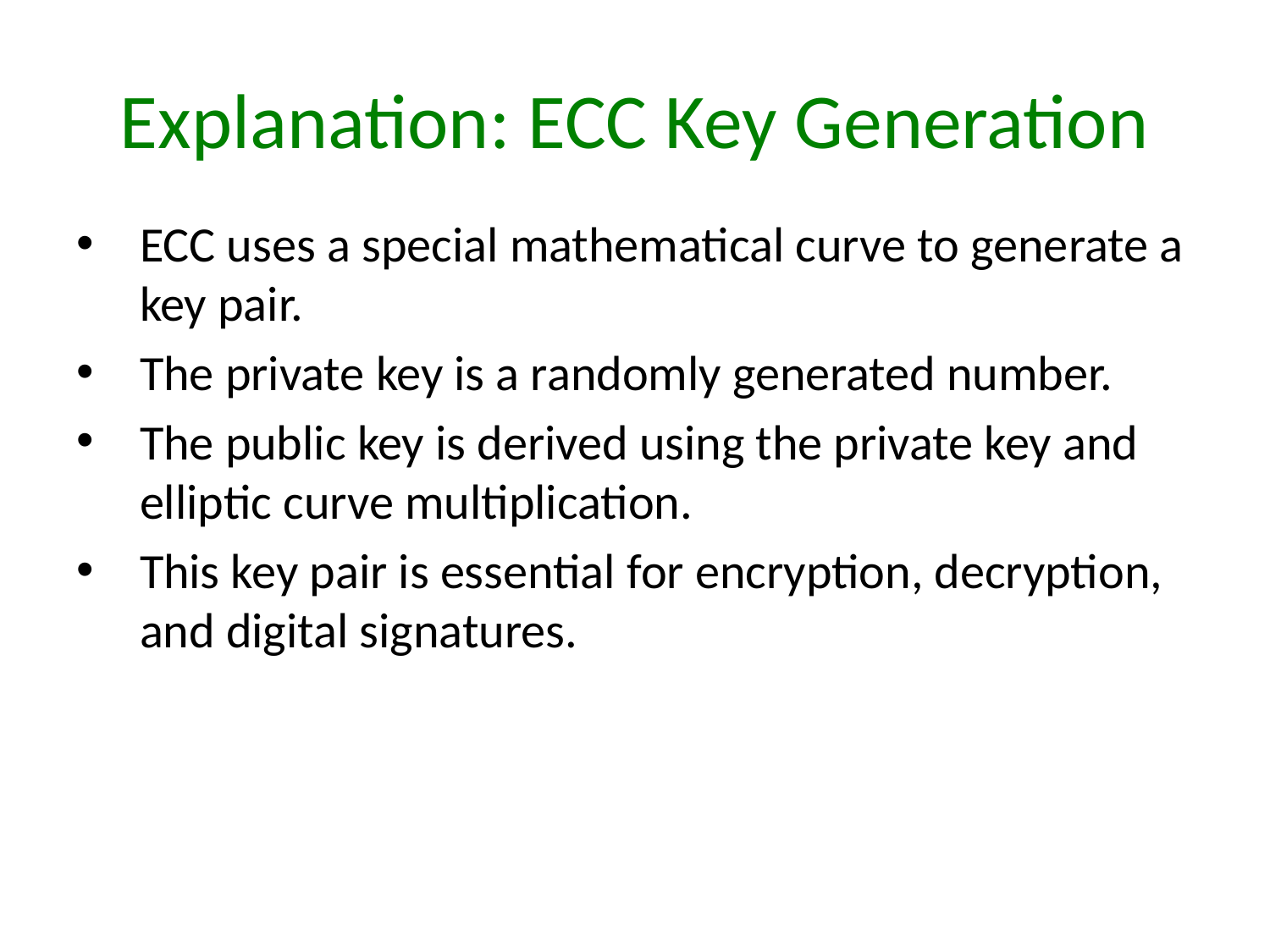

# Explanation: ECC Key Generation
ECC uses a special mathematical curve to generate a key pair.
The private key is a randomly generated number.
The public key is derived using the private key and elliptic curve multiplication.
This key pair is essential for encryption, decryption, and digital signatures.